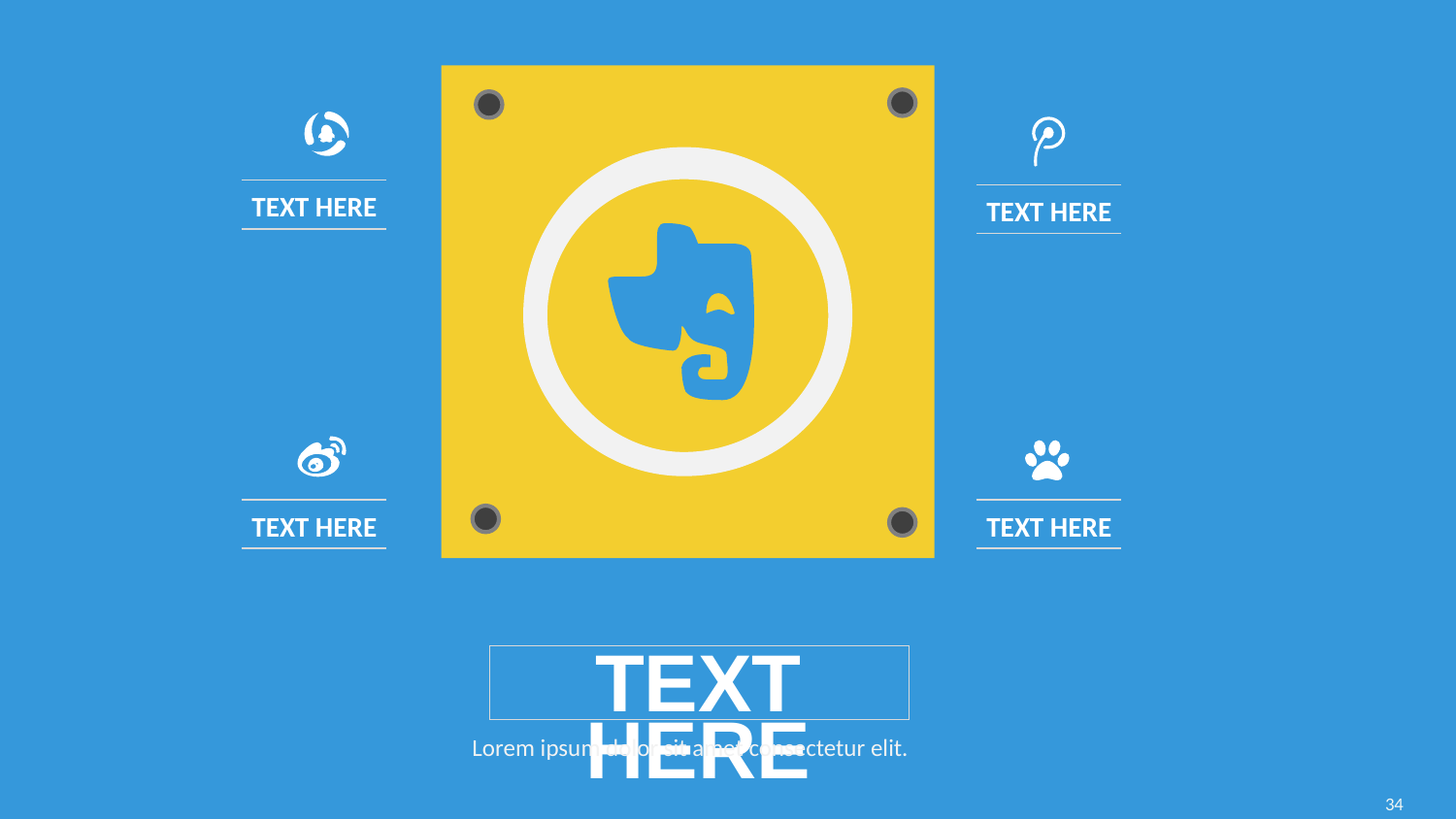

TEXT HERE
TEXT HERE

TEXT HERE
TEXT HERE

TEXT HERE
Lorem ipsum dolor sit amet consectetur elit.